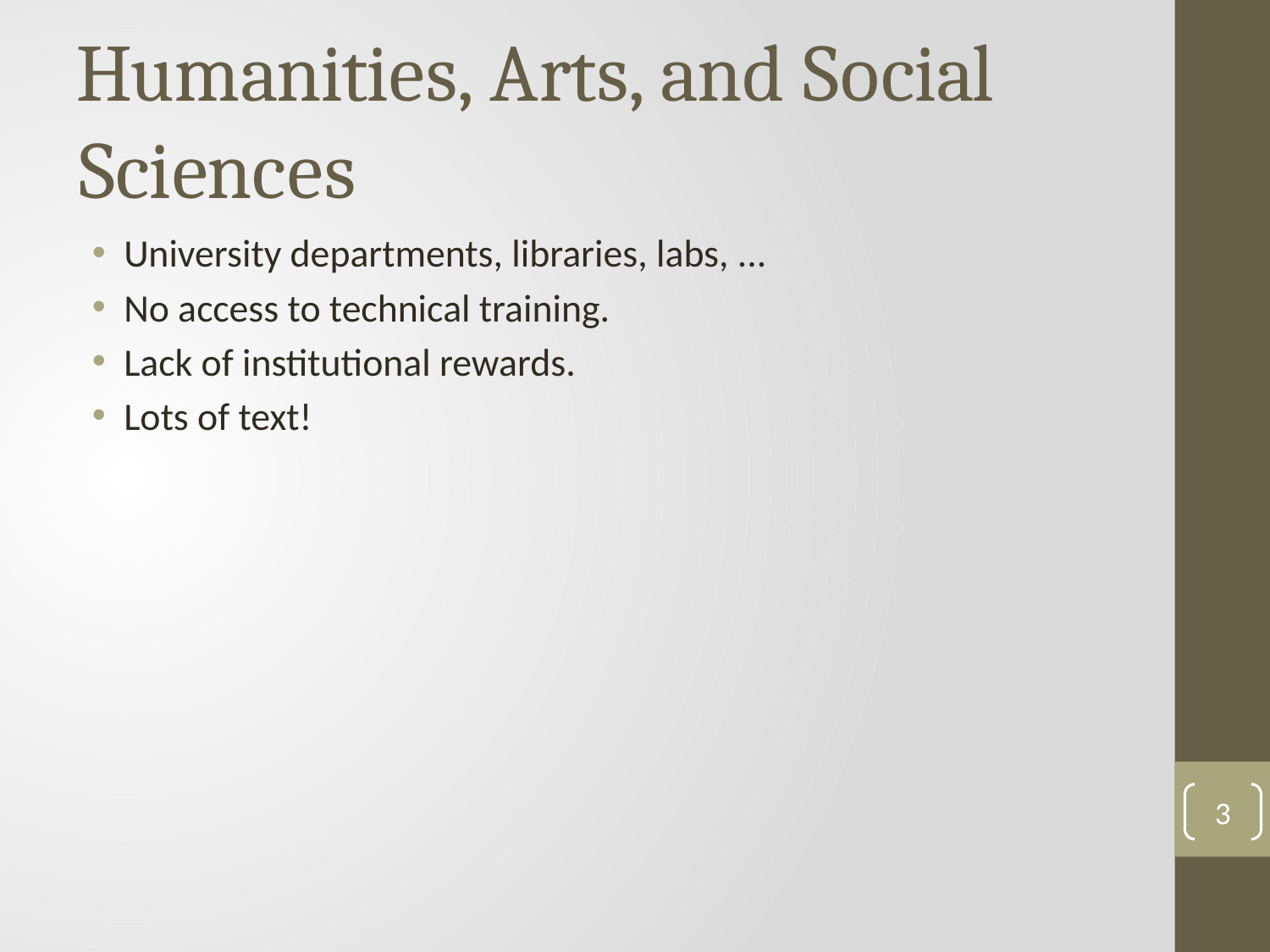

# Humanities, Arts, and Social Sciences
University departments, libraries, labs, ...
No access to technical training.
Lack of institutional rewards.
Lots of text!
3